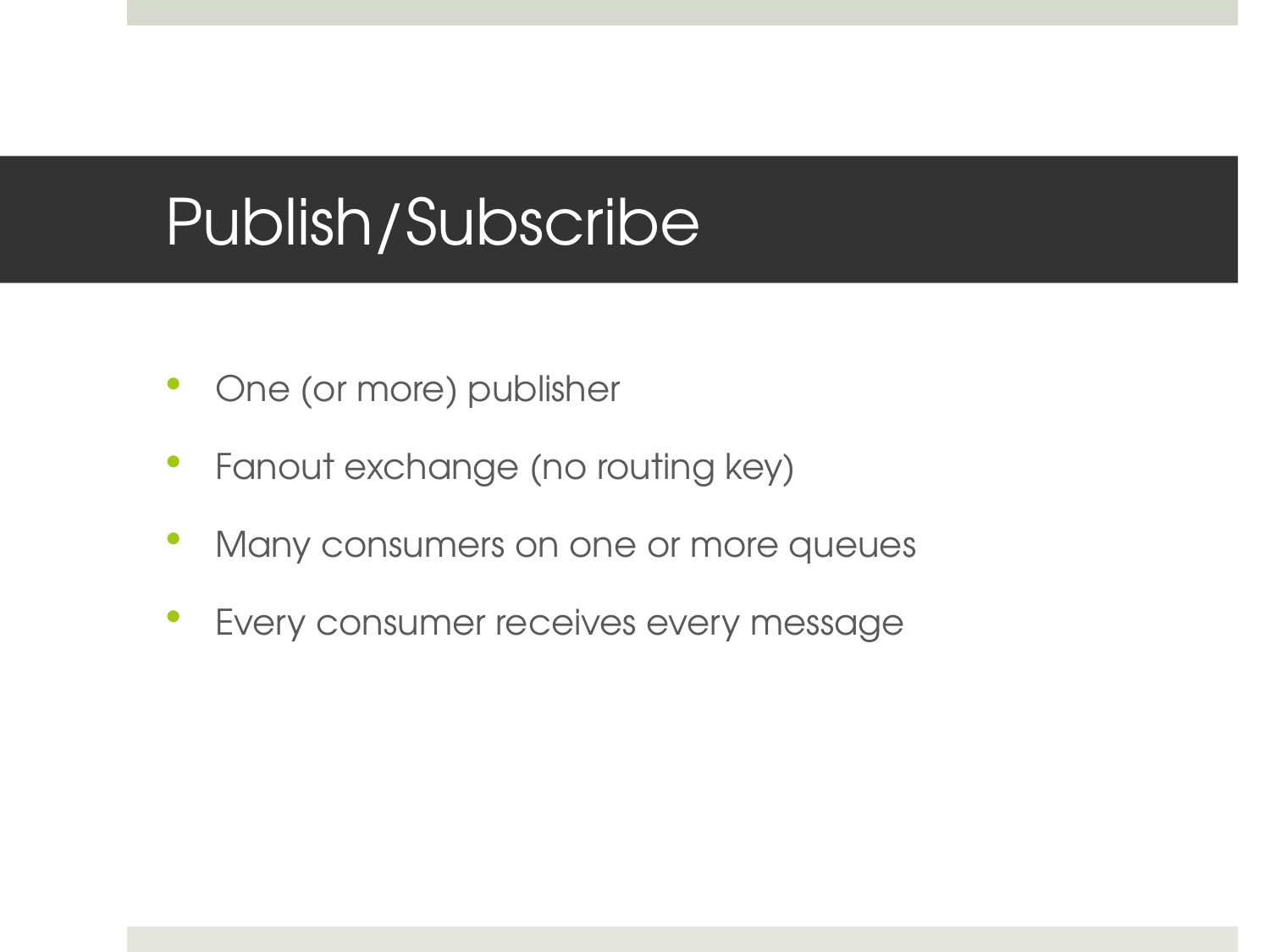

# Publish/Subscribe
One (or more) publisher
Fanout exchange (no routing key)
Many consumers on one or more queues
Every consumer receives every message